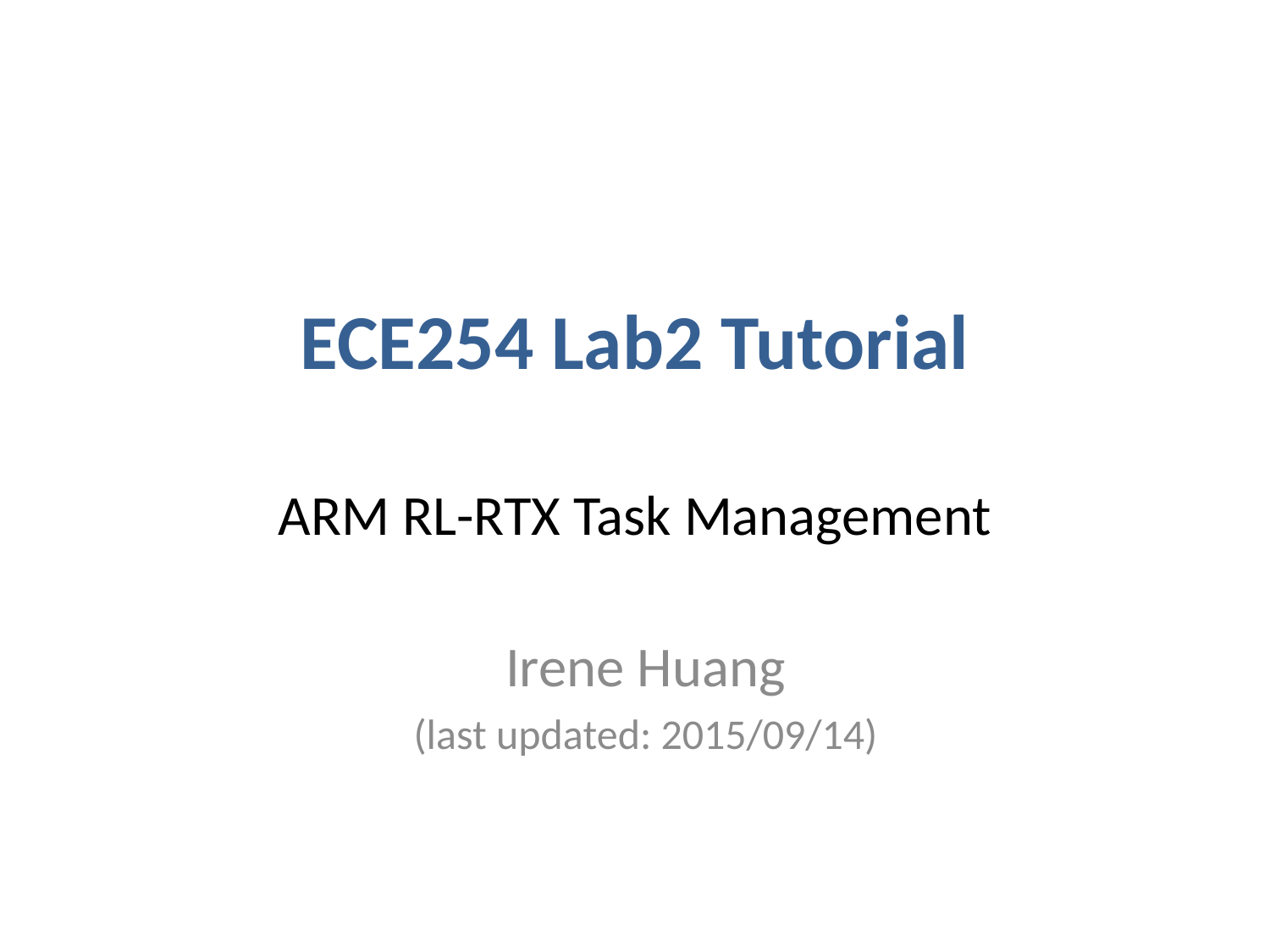

# ECE254 Lab2 Tutorial ARM RL-RTX Task Management
Irene Huang
(last updated: 2015/09/14)